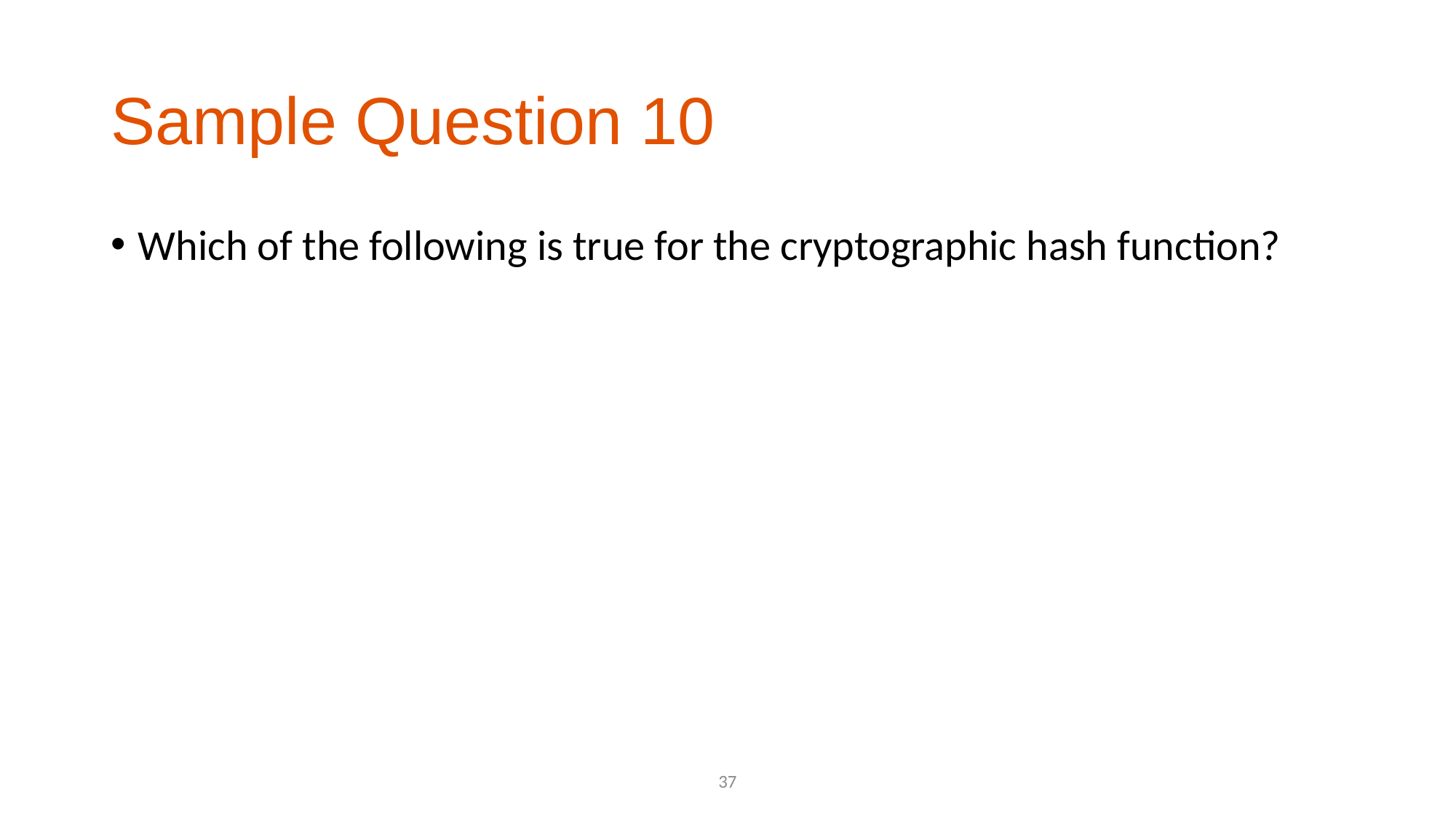

# Sample Question 10
Which of the following is true for the cryptographic hash function?
37